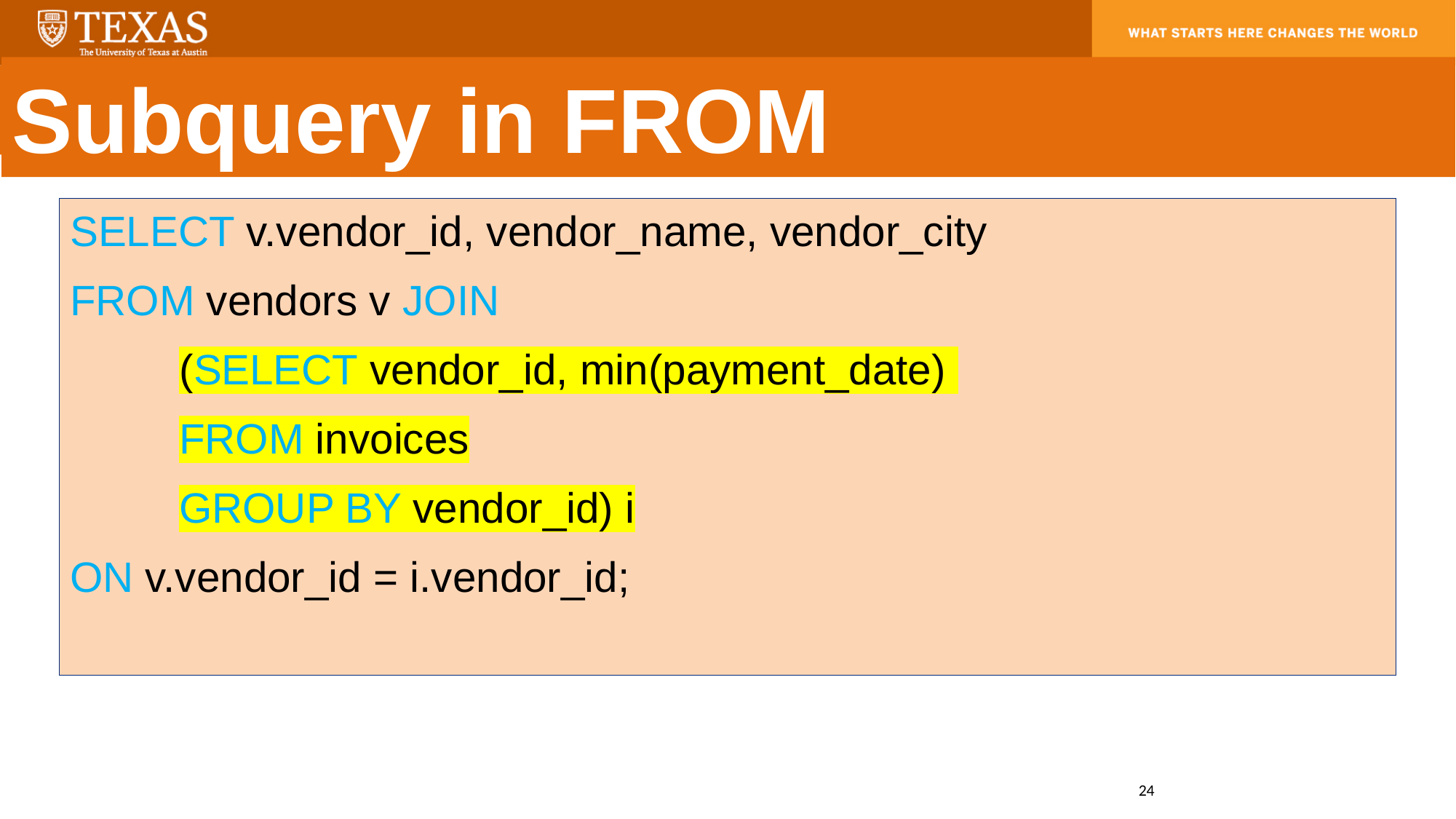

Subquery in FROM

SELECT v.vendor_id, vendor_name, vendor_city
FROM vendors v JOIN
	(SELECT vendor_id, min(payment_date)
	FROM invoices
	GROUP BY vendor_id) i
ON v.vendor_id = i.vendor_id;

24